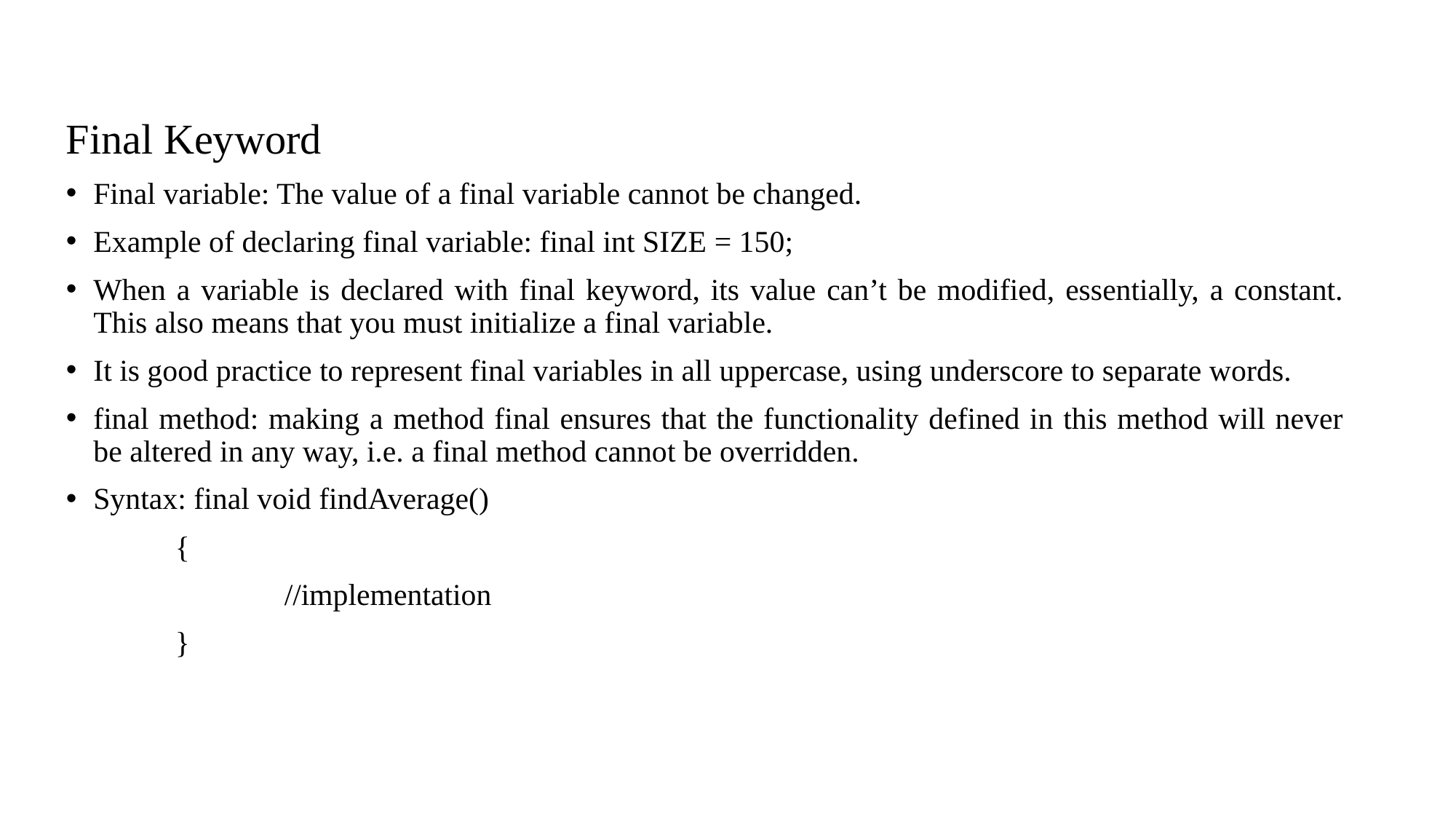

Final Keyword
Final variable: The value of a final variable cannot be changed.
Example of declaring final variable: final int SIZE = 150;
When a variable is declared with final keyword, its value can’t be modified, essentially, a constant. This also means that you must initialize a final variable.
It is good practice to represent final variables in all uppercase, using underscore to separate words.
final method: making a method final ensures that the functionality defined in this method will never be altered in any way, i.e. a final method cannot be overridden.
Syntax: final void findAverage()
	{
		//implementation
	}